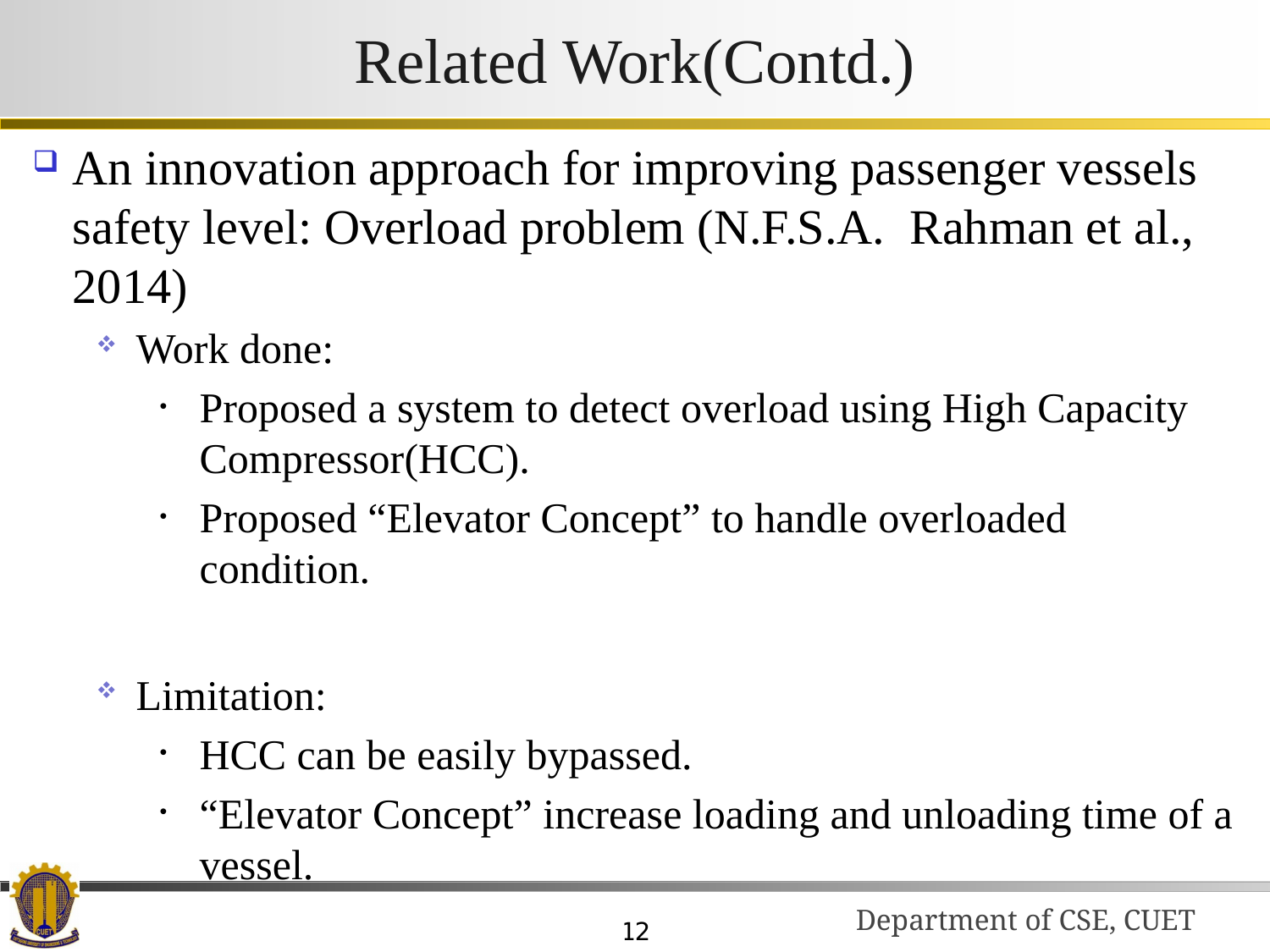

# Related Work(Contd.)
An innovation approach for improving passenger vessels safety level: Overload problem (N.F.S.A.  Rahman et al., 2014)
Work done:
Proposed a system to detect overload using High Capacity Compressor(HCC).
Proposed “Elevator Concept” to handle overloaded condition.

Limitation:
HCC can be easily bypassed.
“Elevator Concept” increase loading and unloading time of a vessel.